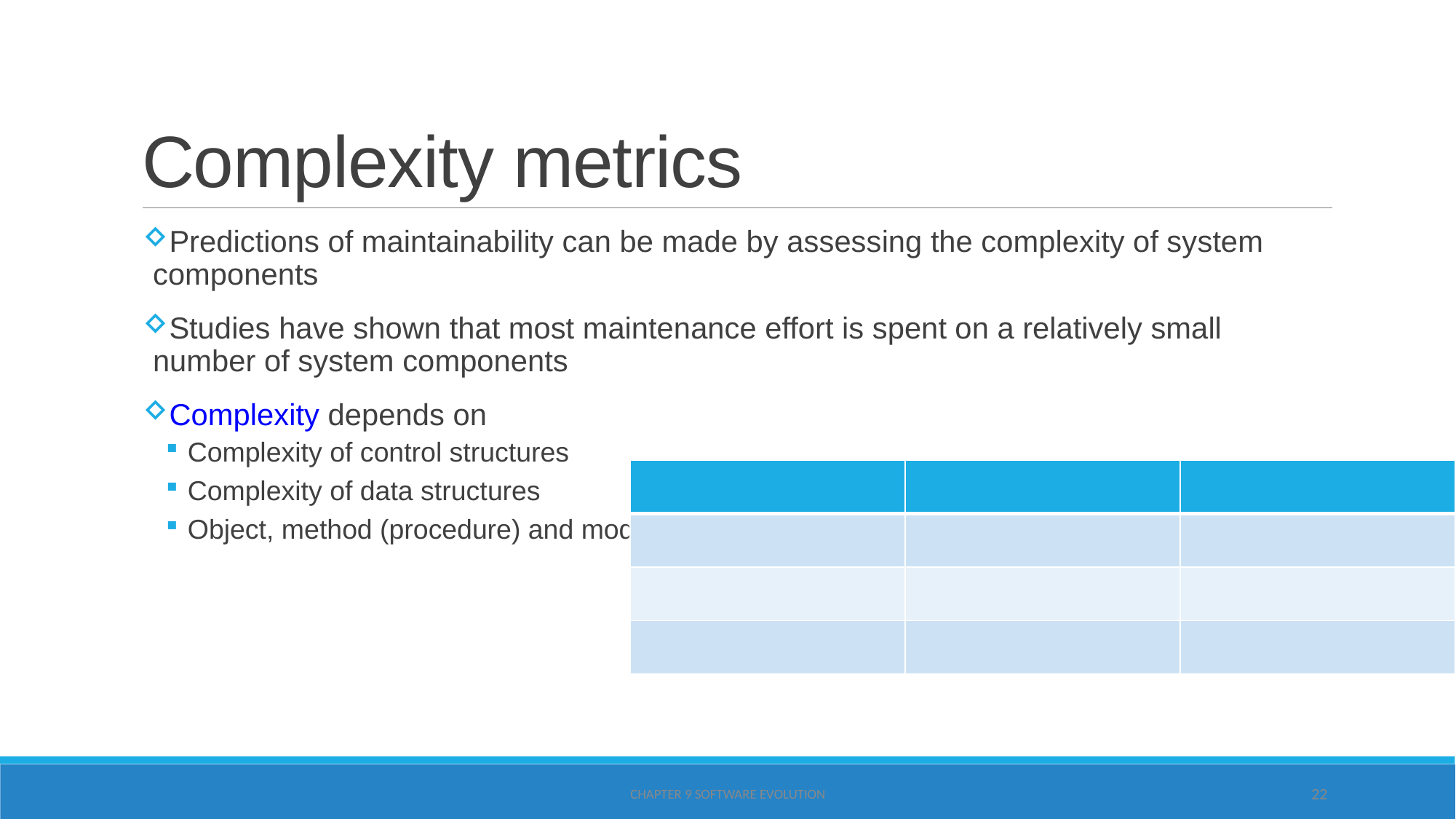

# Complexity metrics
Predictions of maintainability can be made by assessing the complexity of system components
Studies have shown that most maintenance effort is spent on a relatively small number of system components
Complexity depends on
Complexity of control structures
Complexity of data structures
Object, method (procedure) and module size
|  |  |  |
| --- | --- | --- |
|  |  |  |
|  |  |  |
|  |  |  |
Chapter 9 Software evolution
22